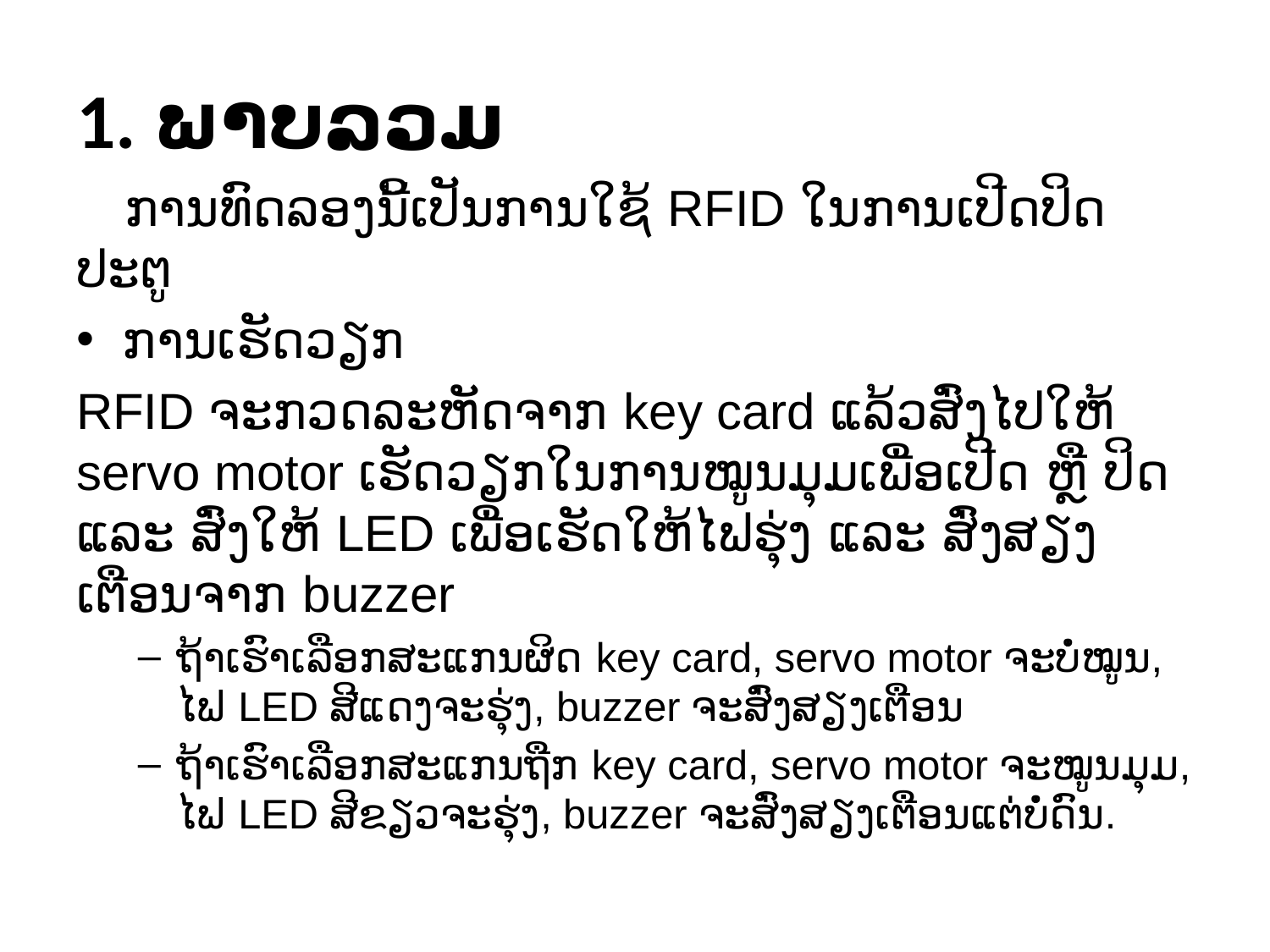

# 1. ພາບລວມ
   ການທົດລອງນີ້ເປັນການໃຊ້ RFID ໃນການເປີດປິດປະຕູ
ການເຮັດວຽກ
RFID ຈະກວດລະຫັດຈາກ key card ແລ້ວສົ່ງໄປໃຫ້ servo motor ເຮັດວຽກໃນການໝູນມຸມເພື່ອເປີດ ຫຼື ປິດ ແລະ ສົ່ງໃຫ້ LED ເພື່ອເຮັດໃຫ້ໄຟຮຸ່ງ ແລະ ສົ່ງສຽງເຕືອນຈາກ buzzer
ຖ້າເຮົາເລືອກສະແກນຜິດ key card, servo motor ຈະບໍ່ໝູນ, ໄຟ LED ສີແດງຈະຮຸ່ງ, buzzer ຈະສົ່ງສຽງເຕືອນ
ຖ້າເຮົາເລືອກສະແກນຖືກ key card, servo motor ຈະໝູນມຸມ, ໄຟ LED ສີຂຽວຈະຮຸ່ງ, buzzer ຈະສົ່ງສຽງເຕືອນແຕ່ບໍ່ດົນ.